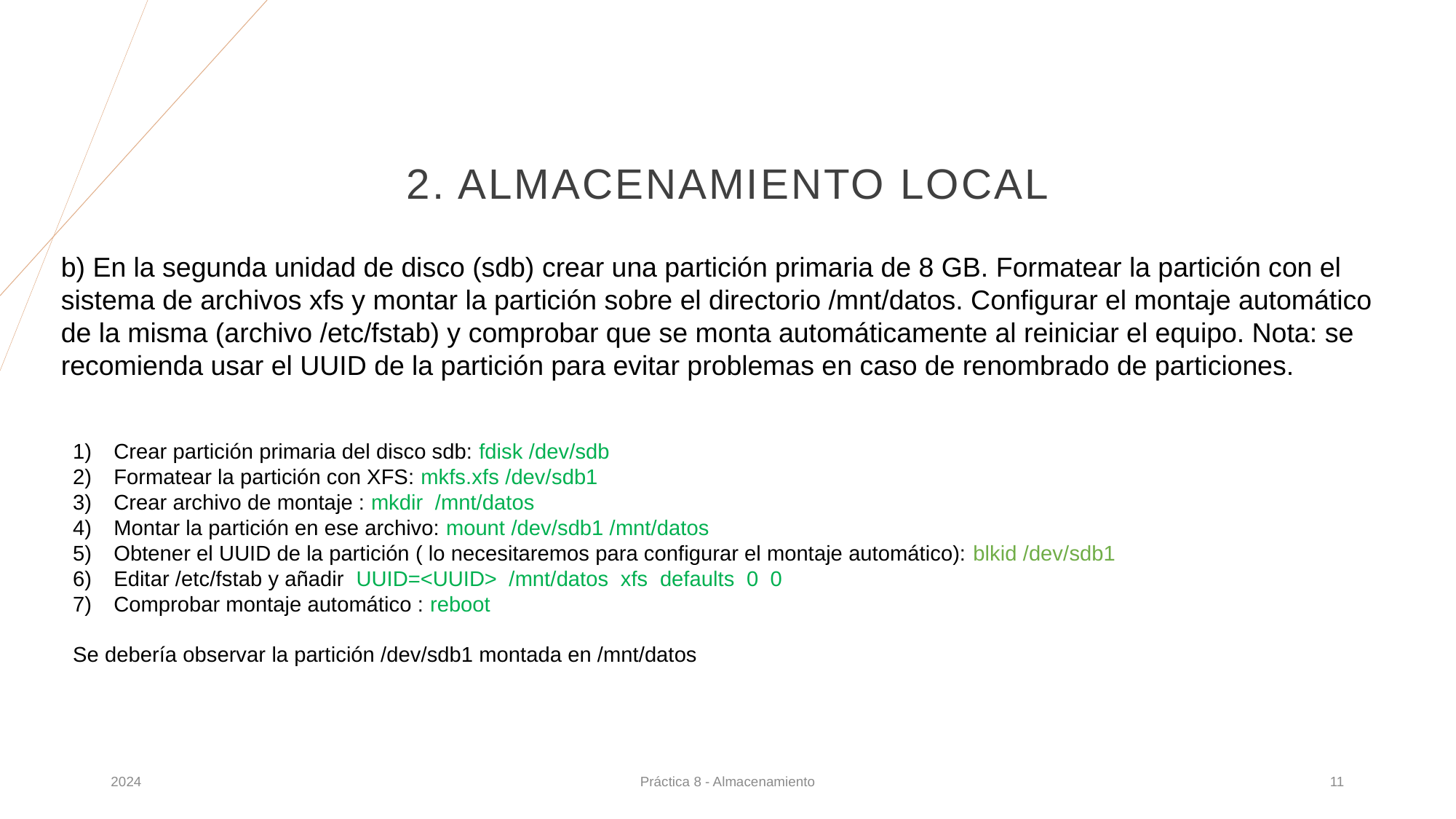

# 2. Almacenamiento local
b) En la segunda unidad de disco (sdb) crear una partición primaria de 8 GB. Formatear la partición con el sistema de archivos xfs y montar la partición sobre el directorio /mnt/datos. Configurar el montaje automático de la misma (archivo /etc/fstab) y comprobar que se monta automáticamente al reiniciar el equipo. Nota: se recomienda usar el UUID de la partición para evitar problemas en caso de renombrado de particiones.
Crear partición primaria del disco sdb: fdisk /dev/sdb
Formatear la partición con XFS: mkfs.xfs /dev/sdb1
Crear archivo de montaje : mkdir  /mnt/datos
Montar la partición en ese archivo: mount /dev/sdb1 /mnt/datos
Obtener el UUID de la partición ( lo necesitaremos para configurar el montaje automático): blkid /dev/sdb1
Editar /etc/fstab y añadir  UUID=<UUID>  /mnt/datos  xfs  defaults  0  0
Comprobar montaje automático : reboot

Se debería observar la partición /dev/sdb1 montada en /mnt/datos
2024
Práctica 8 - Almacenamiento
11